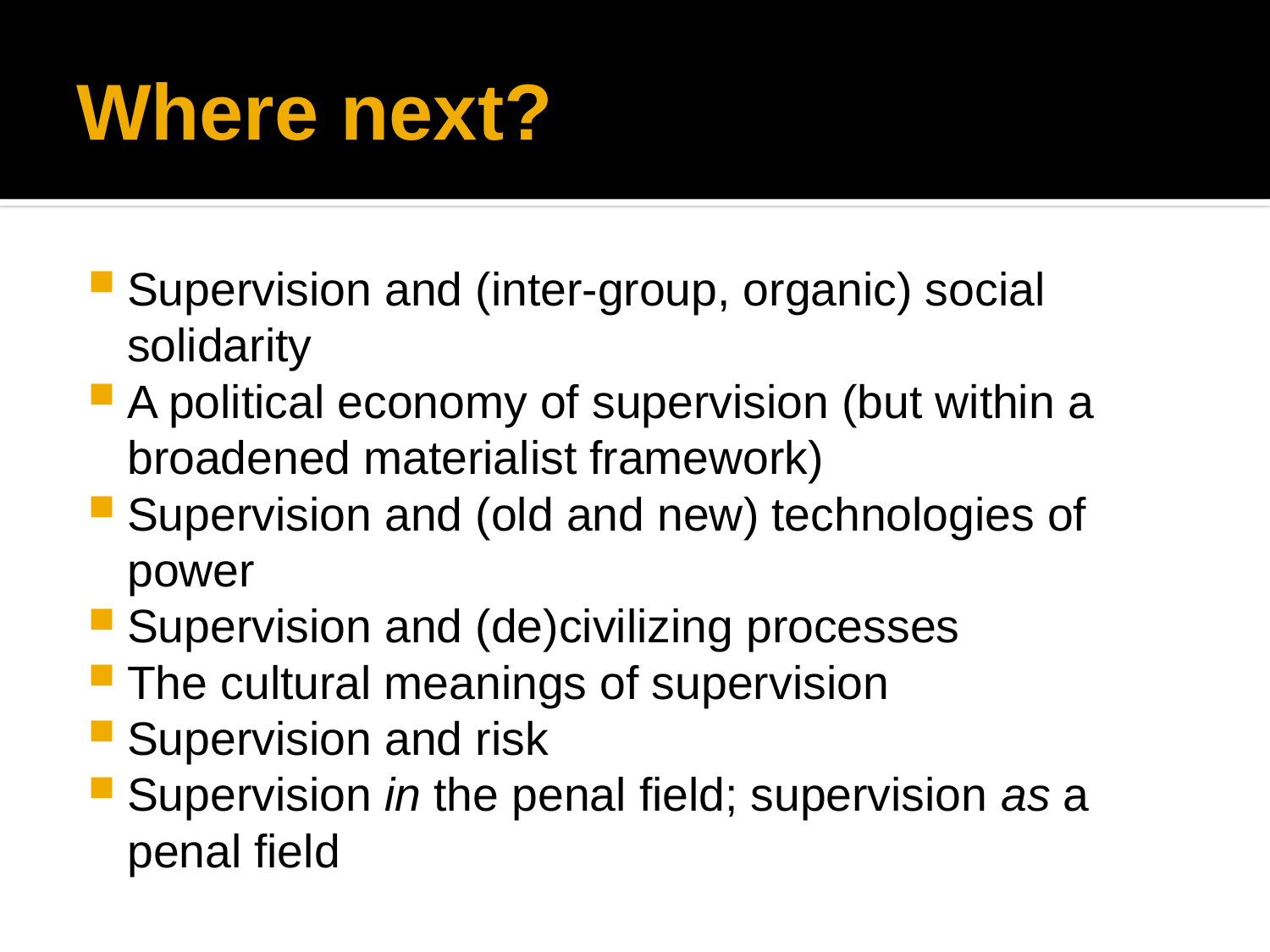

# Where next?
Supervision and (inter-group, organic) social solidarity
A political economy of supervision (but within a broadened materialist framework)
Supervision and (old and new) technologies of power
Supervision and (de)civilizing processes
The cultural meanings of supervision
Supervision and risk
Supervision in the penal field; supervision as a penal field